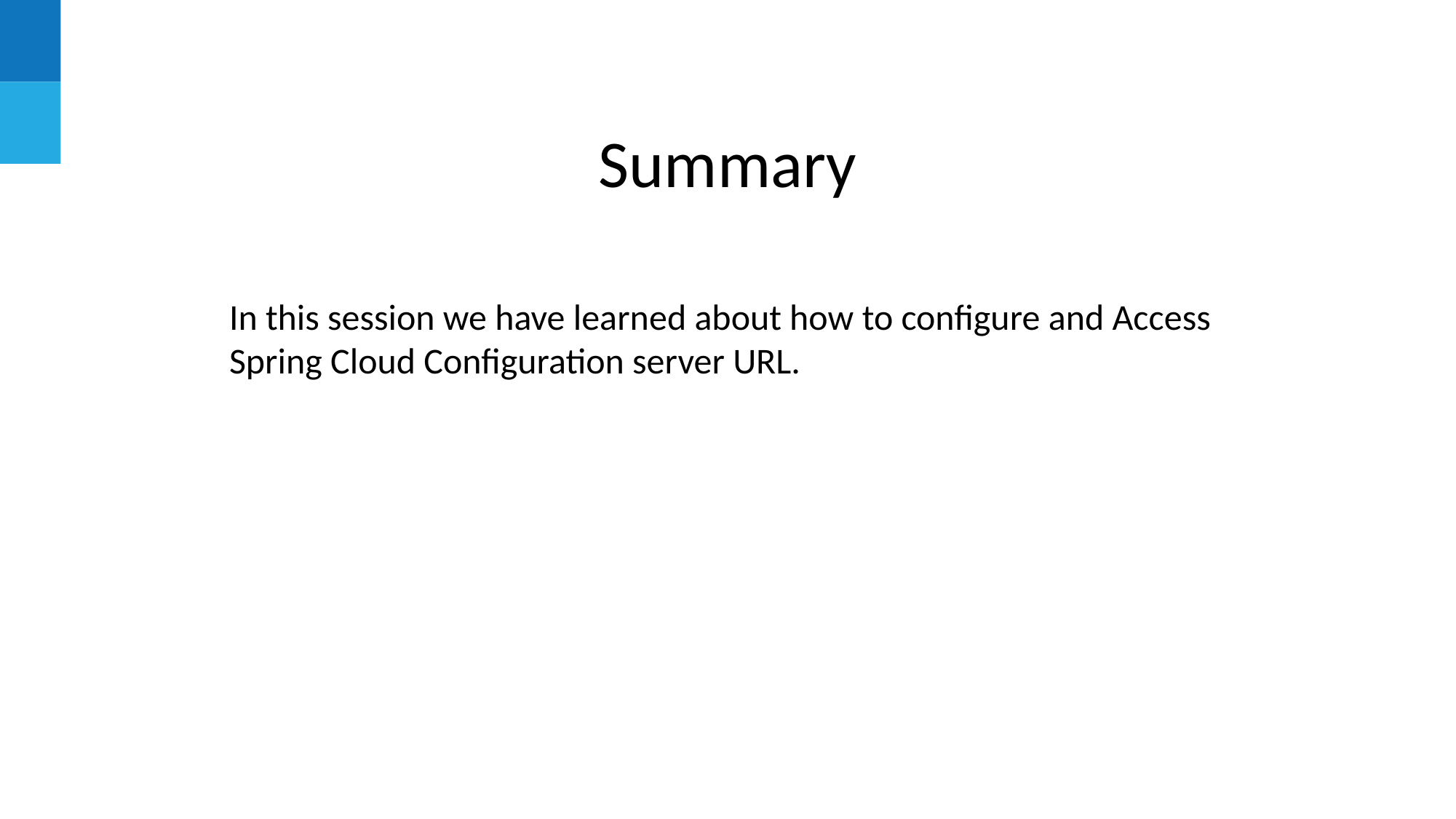

# Summary
In this session we have learned about how to configure and Access Spring Cloud Configuration server URL.